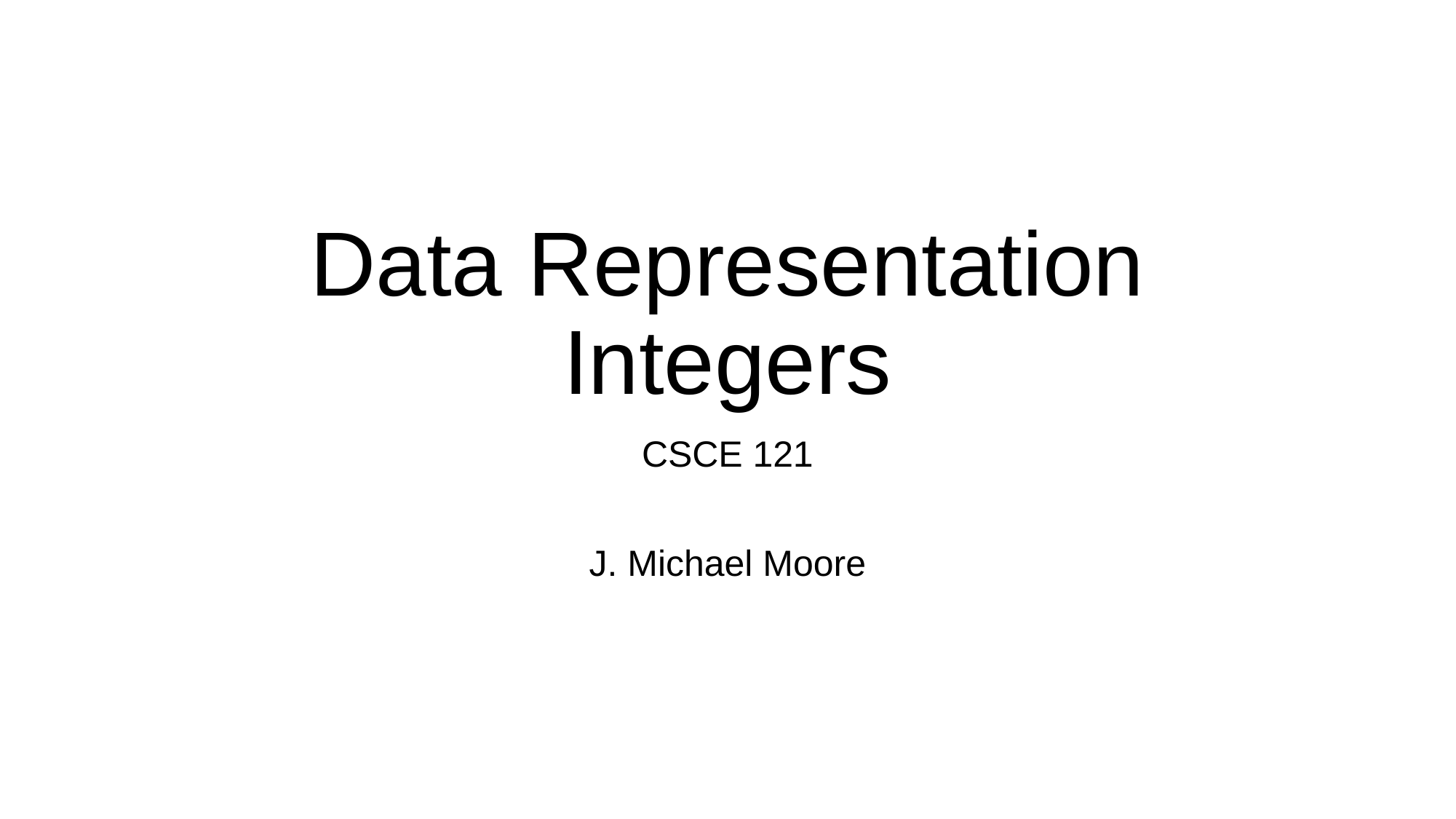

# Data Representation Integers
CSCE 121

J. Michael Moore